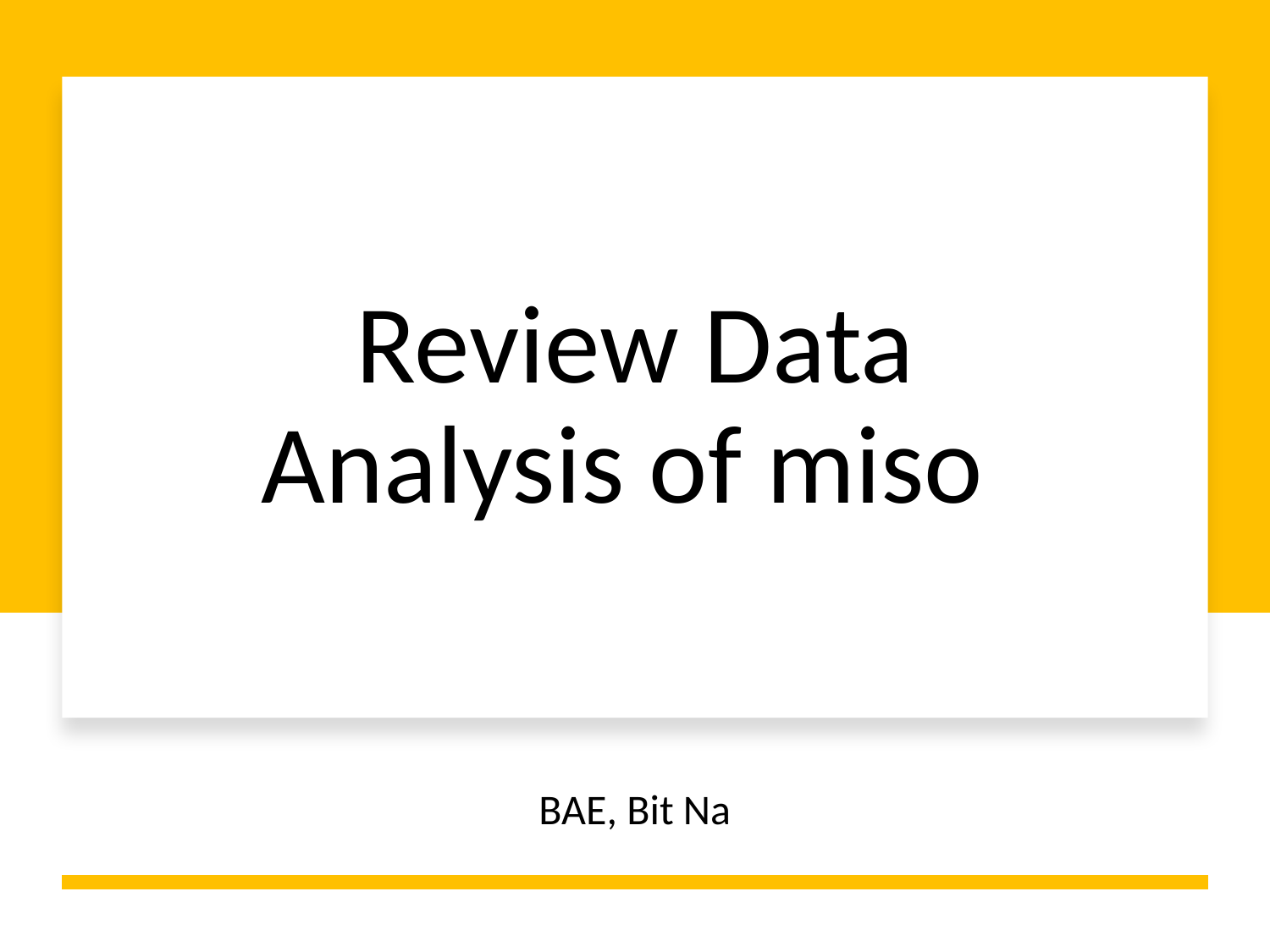

# Review Data Analysis of miso
BAE, Bit Na